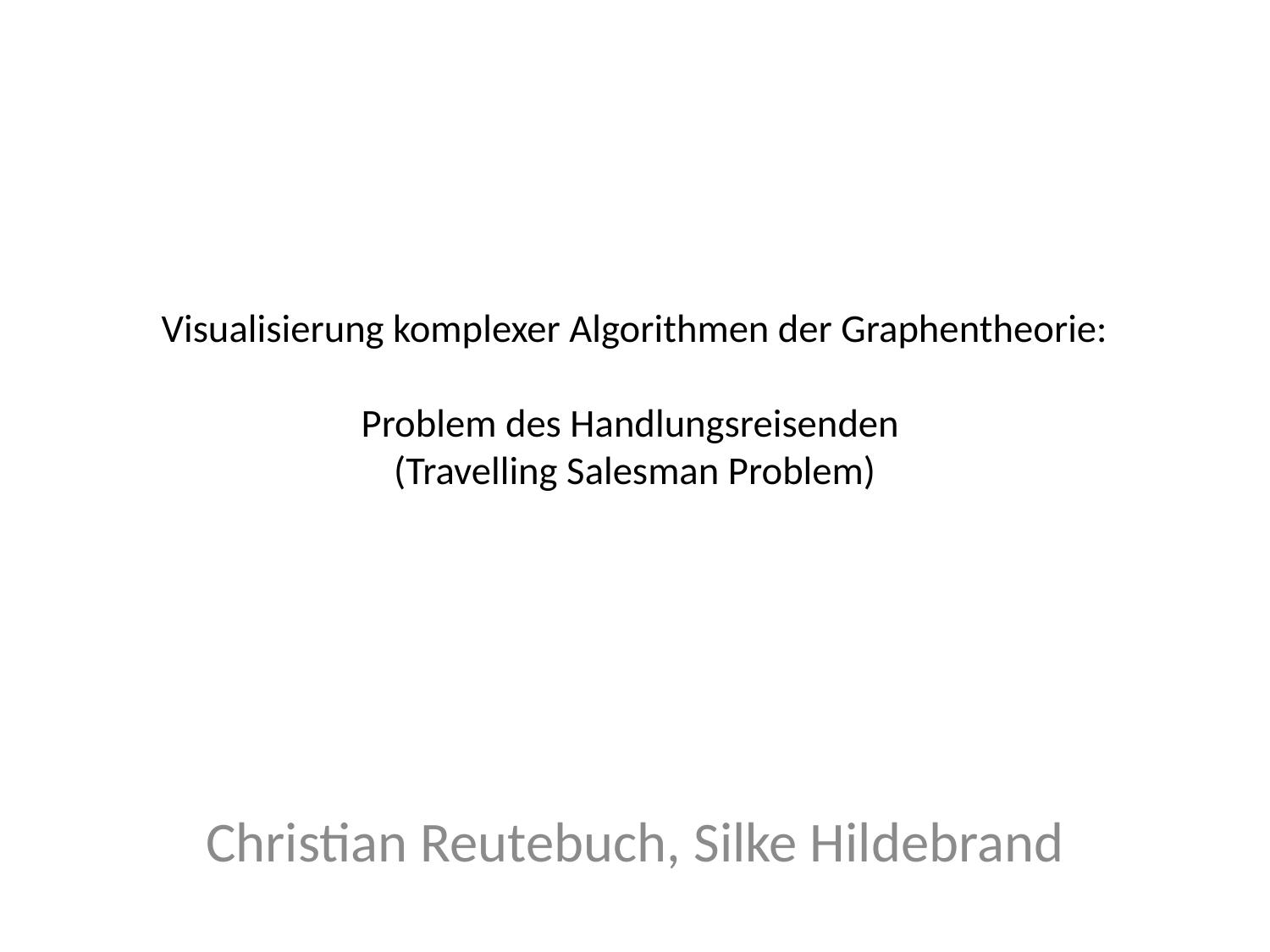

# Visualisierung komplexer Algorithmen der Graphentheorie: Problem des Handlungsreisenden (Travelling Salesman Problem)
Christian Reutebuch, Silke Hildebrand